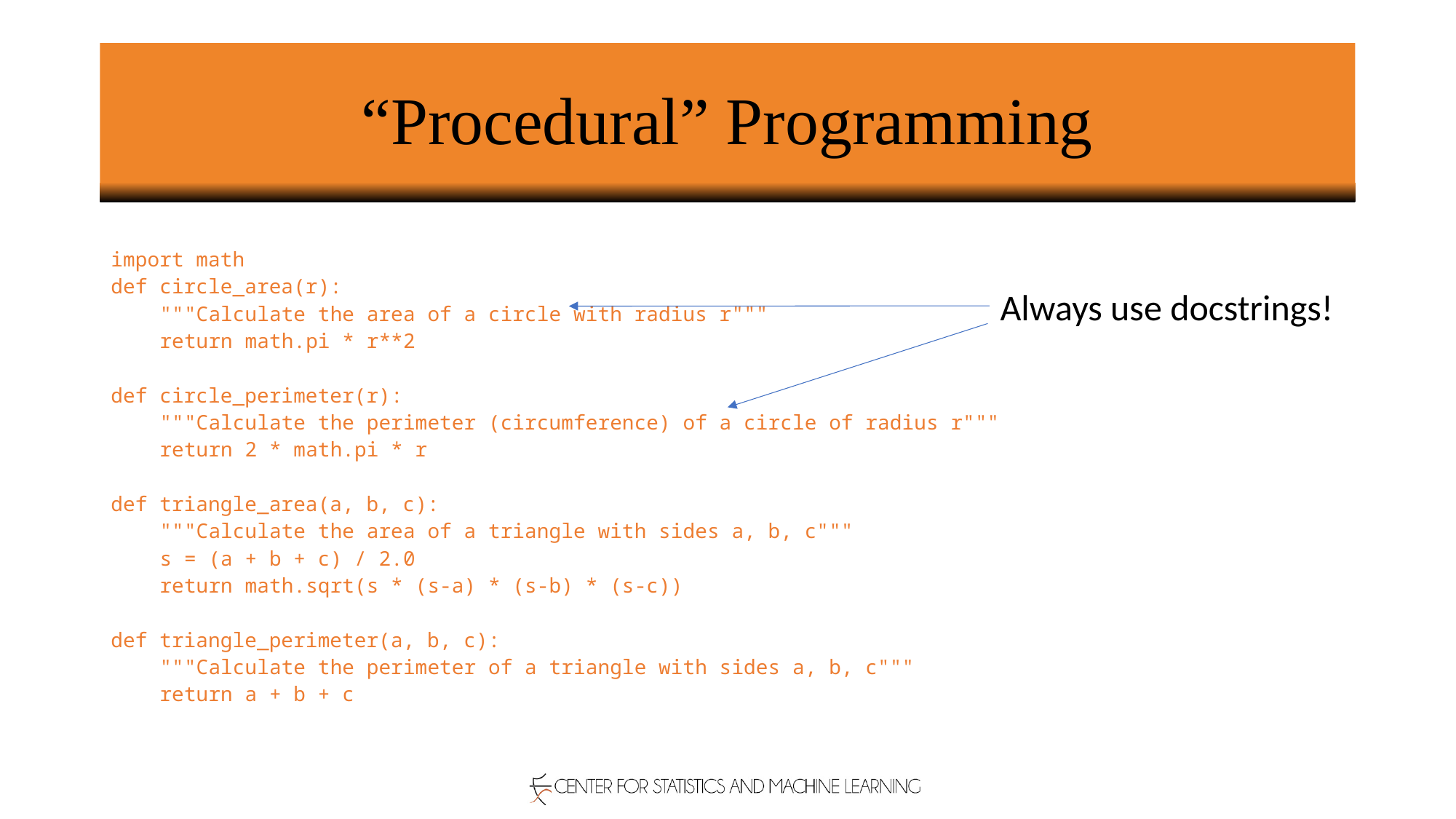

# “Procedural” Programming
import math
def circle_area(r):
    """Calculate the area of a circle with radius r"""
    return math.pi * r**2

def circle_perimeter(r):
    """Calculate the perimeter (circumference) of a circle of radius r"""
    return 2 * math.pi * r

def triangle_area(a, b, c):
    """Calculate the area of a triangle with sides a, b, c"""
    s = (a + b + c) / 2.0
    return math.sqrt(s * (s-a) * (s-b) * (s-c))

def triangle_perimeter(a, b, c):
    """Calculate the perimeter of a triangle with sides a, b, c"""
    return a + b + c

Always use docstrings!